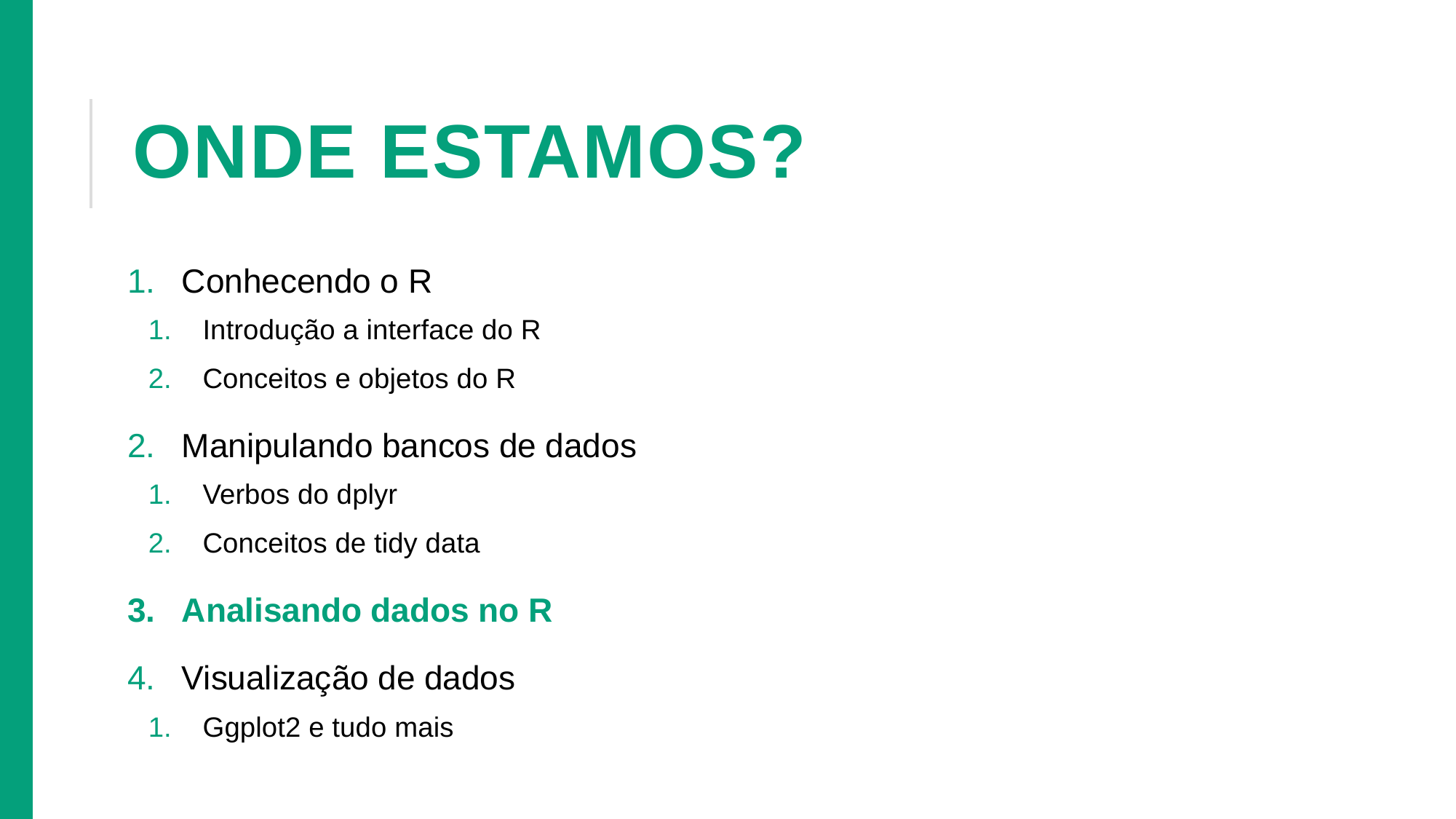

# Onde estamos?
Conhecendo o R
Introdução a interface do R
Conceitos e objetos do R
Manipulando bancos de dados
Verbos do dplyr
Conceitos de tidy data
Analisando dados no R
Visualização de dados
Ggplot2 e tudo mais